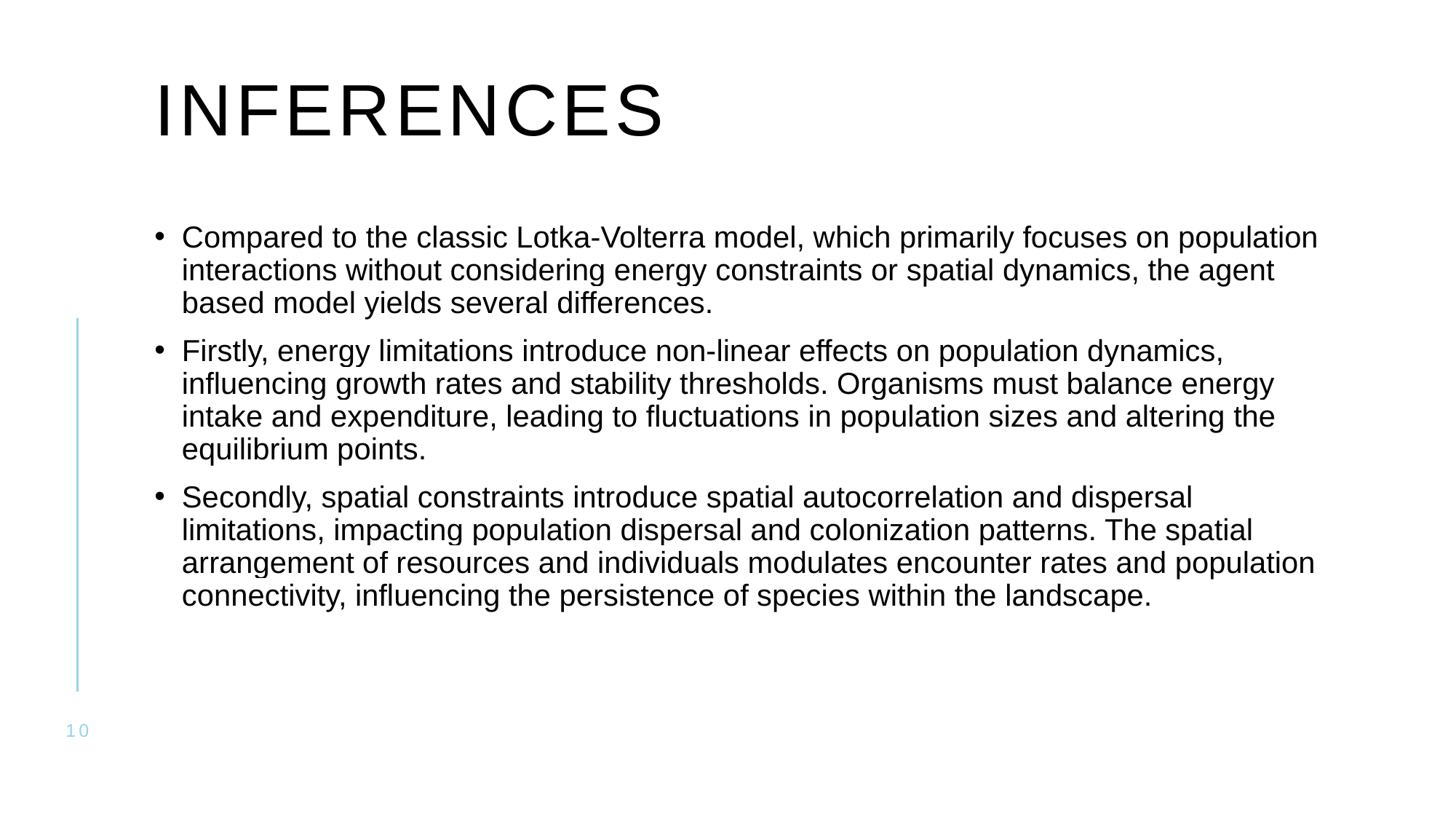

# inferences
Compared to the classic Lotka-Volterra model, which primarily focuses on population interactions without considering energy constraints or spatial dynamics, the agent based model yields several differences.
Firstly, energy limitations introduce non-linear effects on population dynamics, influencing growth rates and stability thresholds. Organisms must balance energy intake and expenditure, leading to fluctuations in population sizes and altering the equilibrium points.
Secondly, spatial constraints introduce spatial autocorrelation and dispersal limitations, impacting population dispersal and colonization patterns. The spatial arrangement of resources and individuals modulates encounter rates and population connectivity, influencing the persistence of species within the landscape.
10